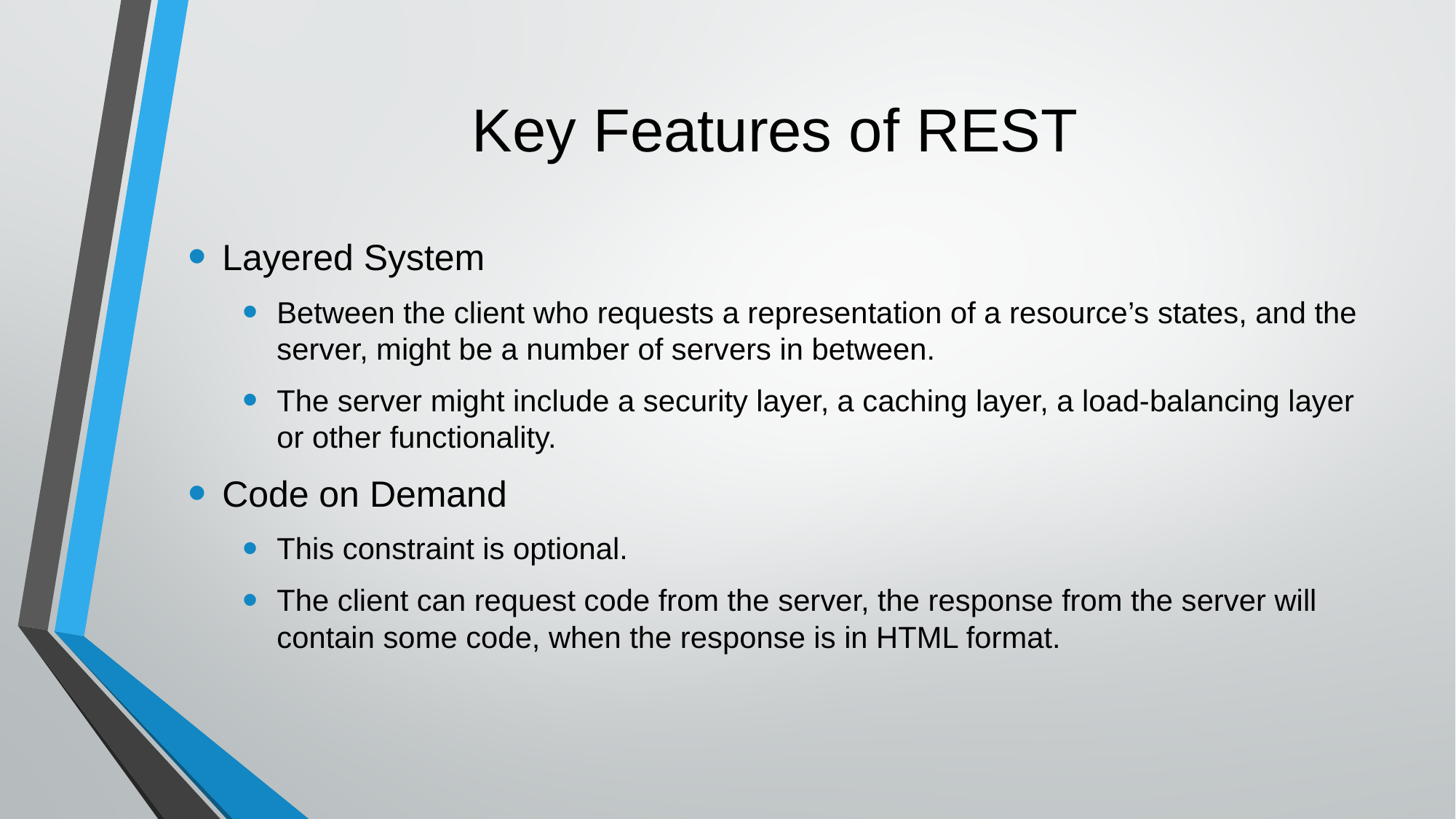

# Key Features of REST
Layered System
Between the client who requests a representation of a resource’s states, and the server, might be a number of servers in between.
The server might include a security layer, a caching layer, a load-balancing layer or other functionality.
Code on Demand
This constraint is optional.
The client can request code from the server, the response from the server will contain some code, when the response is in HTML format.